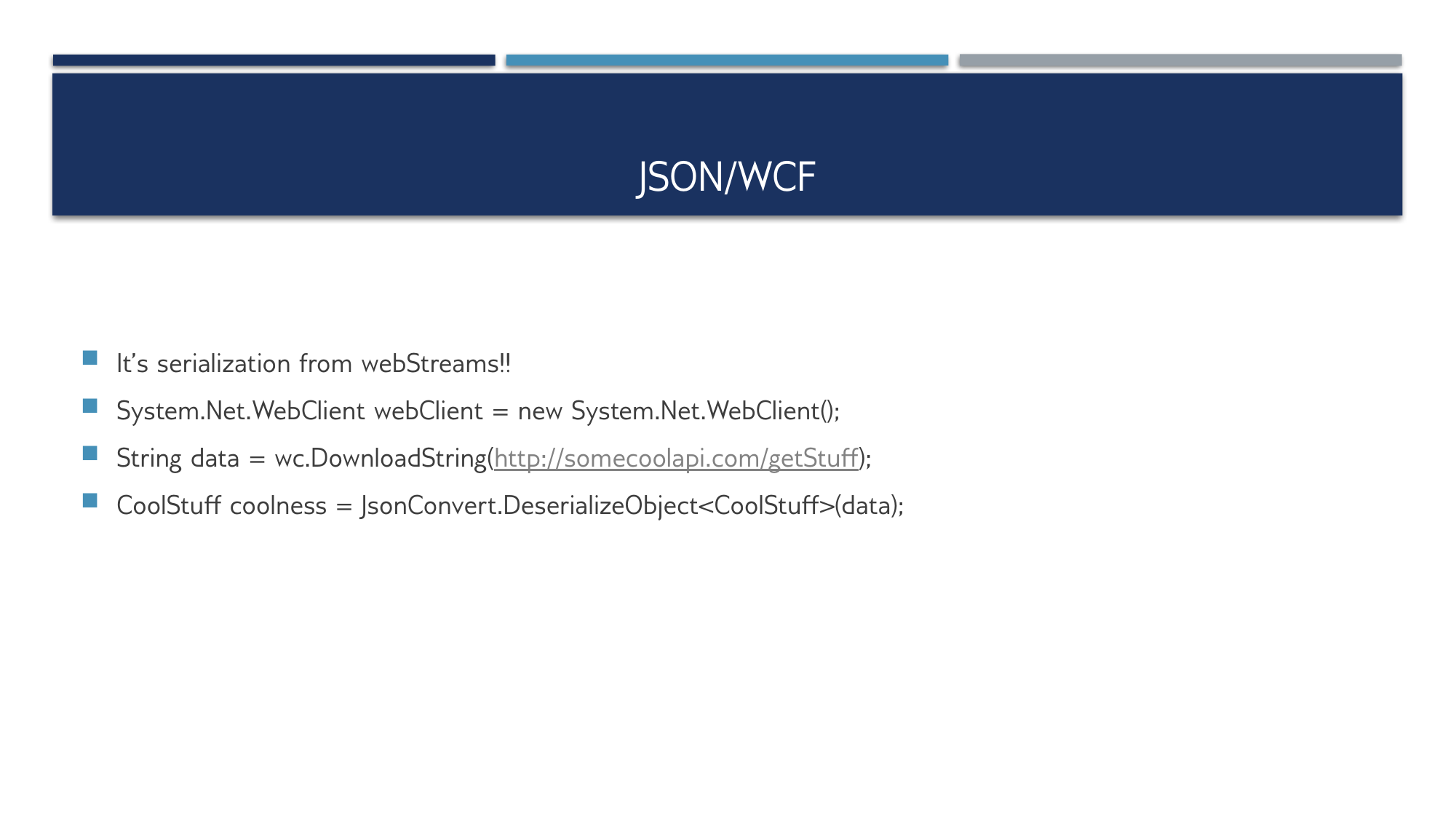

# JSON/WCF
It’s serialization from webStreams!!
System.Net.WebClient webClient = new System.Net.WebClient();
String data = wc.DownloadString(http://somecoolapi.com/getStuff);
CoolStuff coolness = JsonConvert.DeserializeObject<CoolStuff>(data);